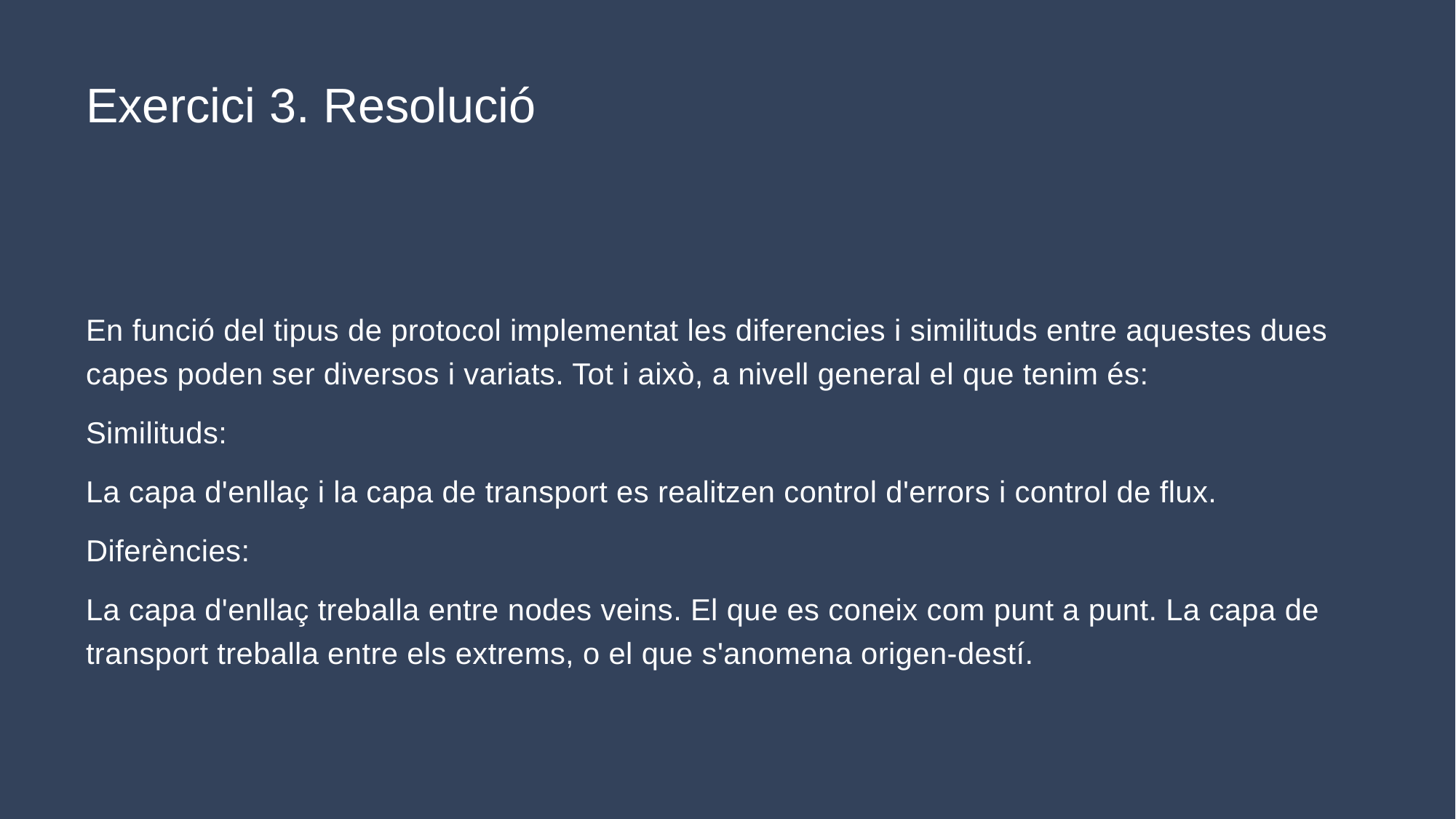

# Exercici 3. Resolució
En funció del tipus de protocol implementat les diferencies i similituds entre aquestes dues capes poden ser diversos i variats. Tot i això, a nivell general el que tenim és:
Similituds:
La capa d'enllaç i la capa de transport es realitzen control d'errors i control de flux.
Diferències:
La capa d'enllaç treballa entre nodes veins. El que es coneix com punt a punt. La capa de transport treballa entre els extrems, o el que s'anomena origen-destí.